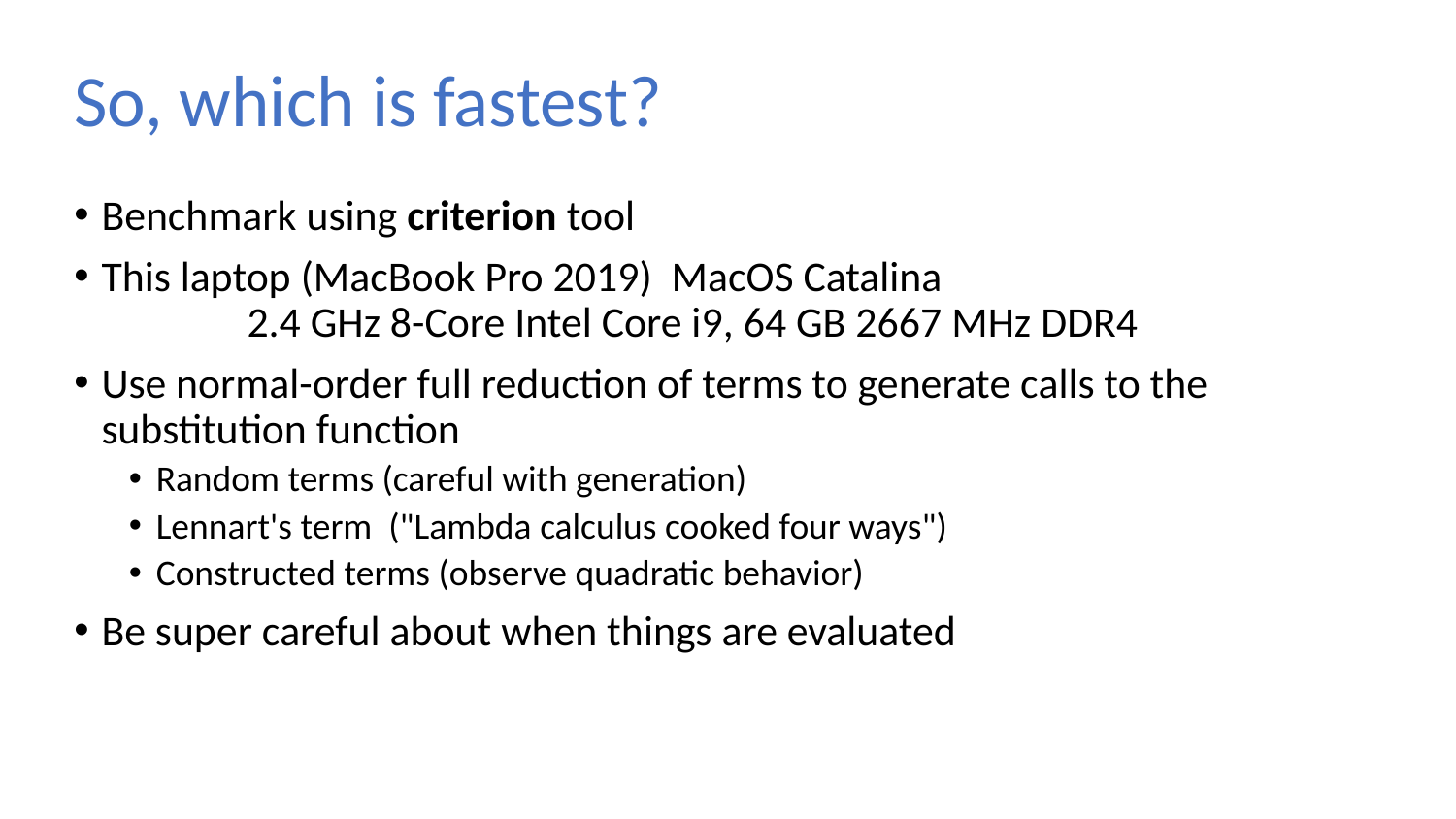

# So, which is fastest?
Benchmark using criterion tool
This laptop (MacBook Pro 2019)  MacOS Catalina
	2.4 GHz 8-Core Intel Core i9, 64 GB 2667 MHz DDR4
Use normal-order full reduction of terms to generate calls to the substitution function
Random terms (careful with generation)
Lennart's term  ("Lambda calculus cooked four ways")
Constructed terms (observe quadratic behavior)
Be super careful about when things are evaluated